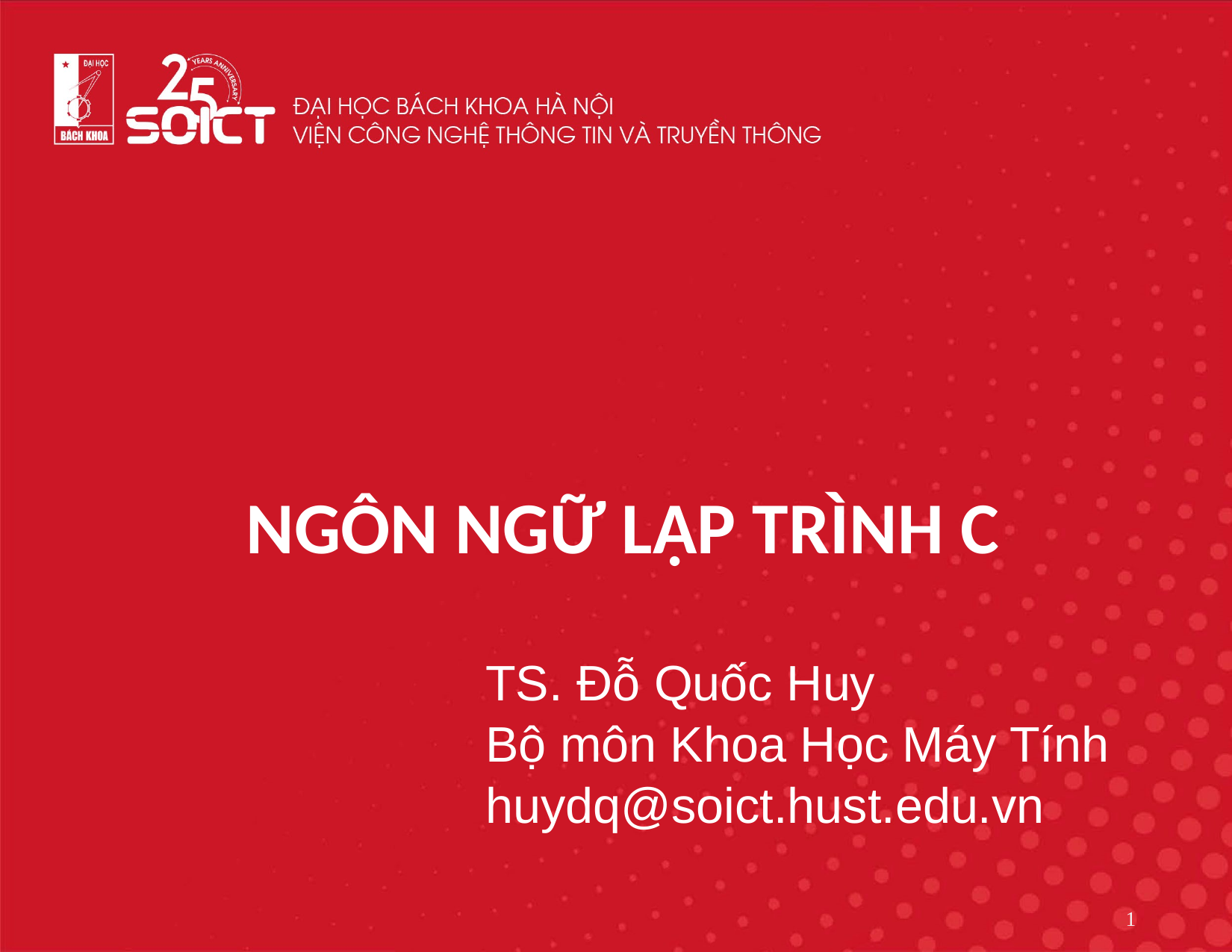

NGÔN NGỮ LẬP TRÌNH C

TS. Đỗ Quốc Huy
Bộ môn Khoa Học Máy Tính
huydq@soict.hust.edu.vn
1